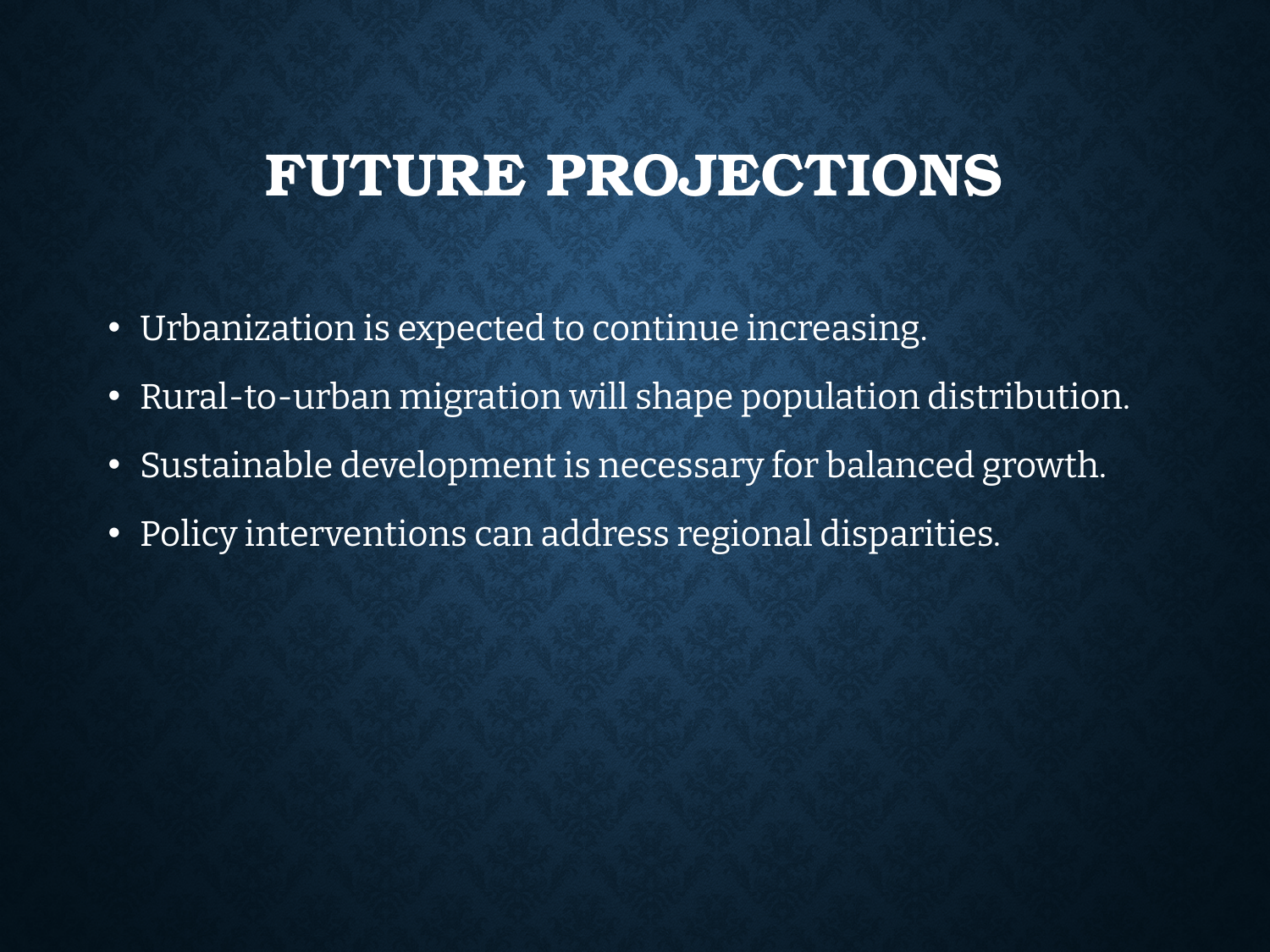

# Future Projections
Urbanization is expected to continue increasing.
Rural-to-urban migration will shape population distribution.
Sustainable development is necessary for balanced growth.
Policy interventions can address regional disparities.